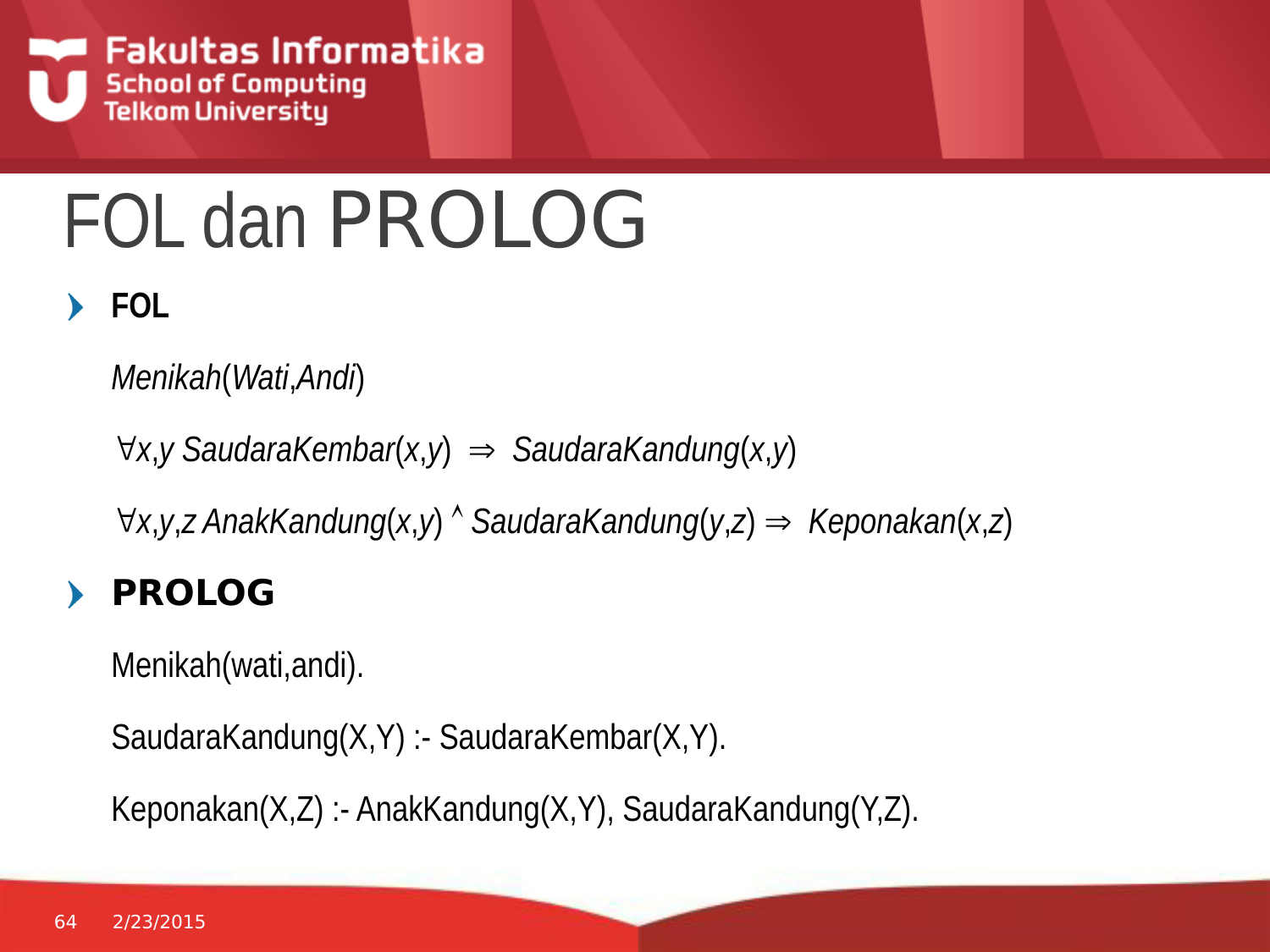

# FOL dan PROLOG
FOL
	Menikah(Wati,Andi)
	∀x,y SaudaraKembar(x,y)  ⇒  SaudaraKandung(x,y)
	∀x,y,z AnakKandung(x,y) ∧ SaudaraKandung(y,z) ⇒  Keponakan(x,z)
PROLOG
	Menikah(wati,andi).
	SaudaraKandung(X,Y) :- SaudaraKembar(X,Y).
	Keponakan(X,Z) :- AnakKandung(X,Y), SaudaraKandung(Y,Z).
64
2/23/2015